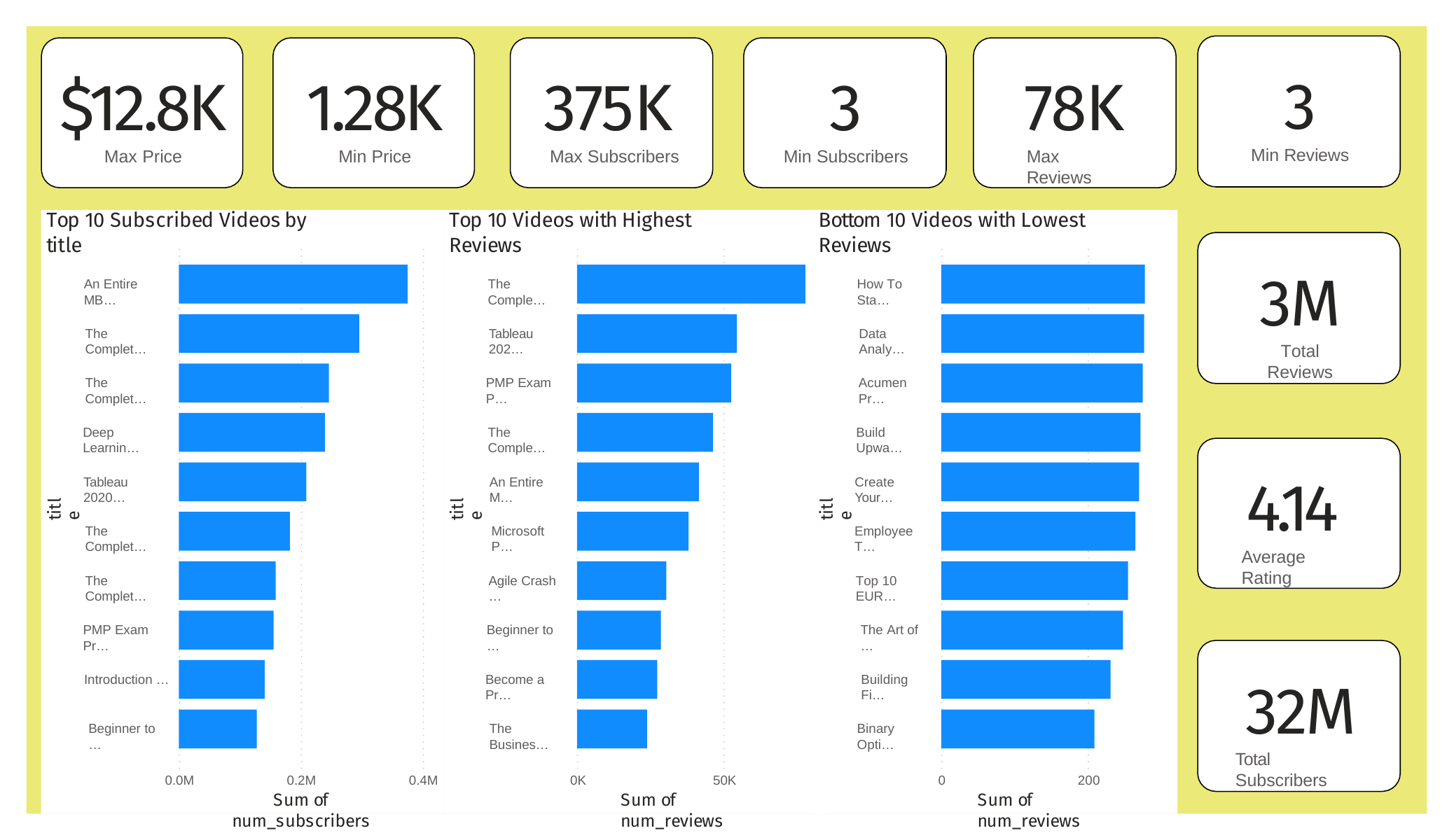

Power BI Desktop

# 3
Min Reviews
$12.8K
Max Price
1.28K
Min Price
375K
Max Subscribers
3
Min Subscribers
78K
Max Reviews
Top 10 Subscribed Videos by title
Top 10 Videos with Highest Reviews
Bottom 10 Videos with Lowest Reviews

3M
Total Reviews

An Entire MB…
The Comple…
How To Sta…
The Complet…
Tableau 202…
Data Analy…
The Complet…
PMP Exam P…
Acumen Pr…
Deep Learnin…
The Comple…
Build Upwa…

4.14
Average Rating
Tableau 2020…
An Entire M…
Create Your…
title
title
title
The Complet…
Microsoft P…
Employee T…
The Complet…
Agile Crash …
Top 10 EUR…
PMP Exam Pr…
Beginner to …
The Art of …

32M
Total Subscribers
Introduction …
Become a Pr…
Building Fi…
Beginner to …
The Busines…
Binary Opti…
0.0M
0.2M
Sum of num_subscribers
0.4M
0K
50K
Sum of num_reviews
0
200
Sum of num_reviews